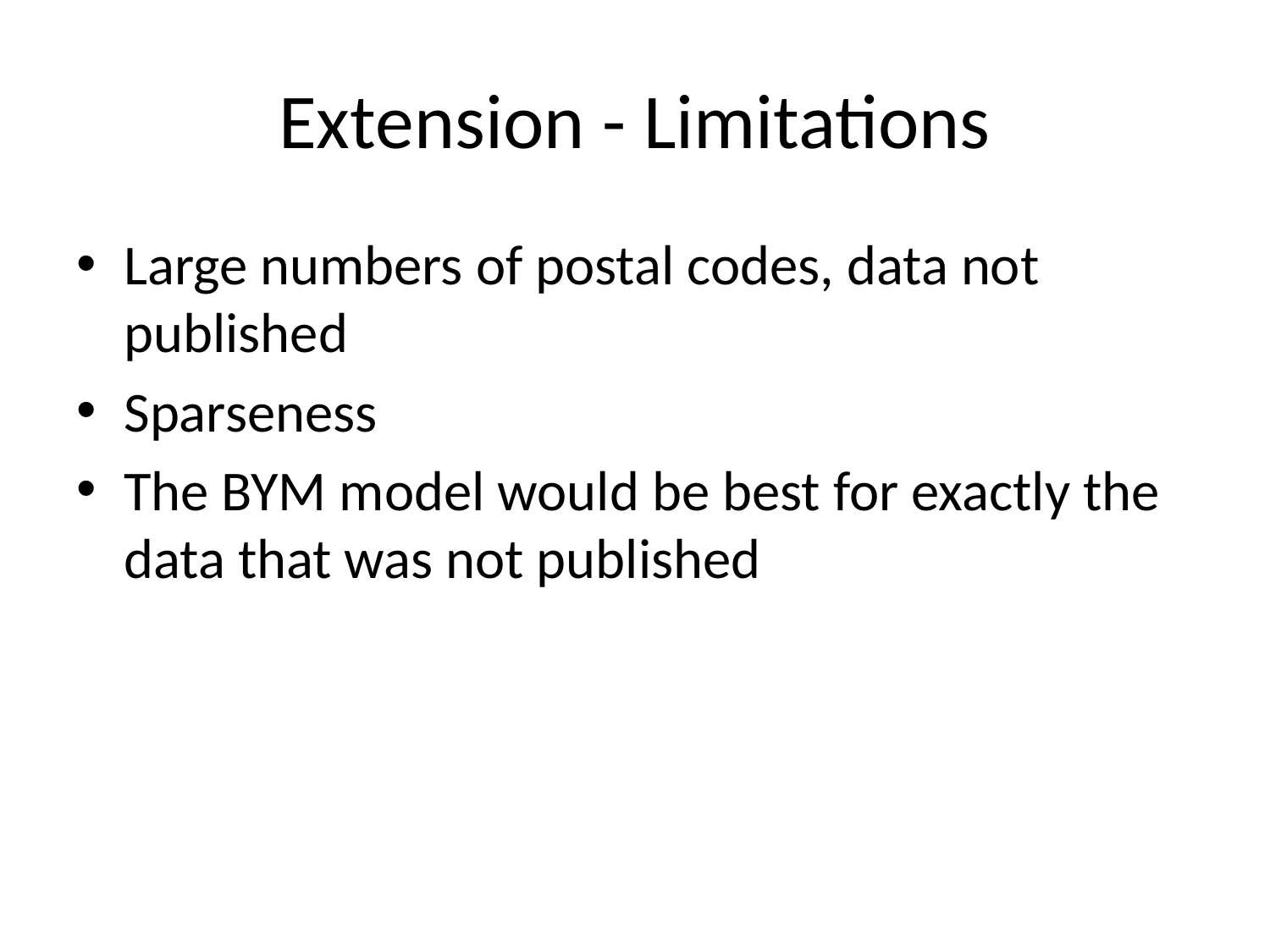

# Extension - Limitations
Large numbers of postal codes, data not published
Sparseness
The BYM model would be best for exactly the data that was not published